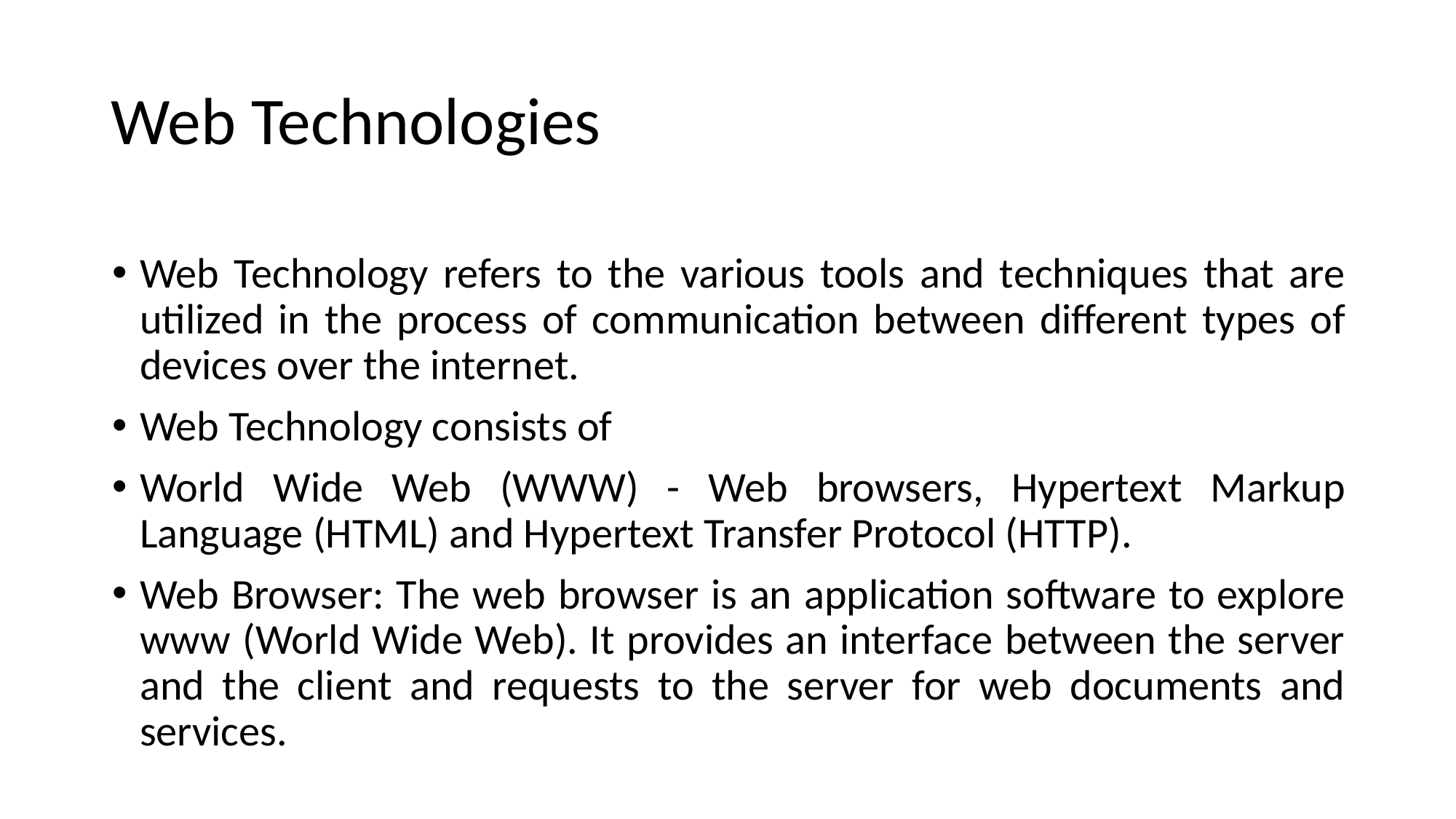

# Web Technologies

Web Technology refers to the various tools and techniques that are utilized in the process of communication between different types of devices over the internet.
Web Technology consists of
World Wide Web (WWW) - Web browsers, Hypertext Markup Language (HTML) and Hypertext Transfer Protocol (HTTP).
Web Browser: The web browser is an application software to explore www (World Wide Web). It provides an interface between the server and the client and requests to the server for web documents and services.